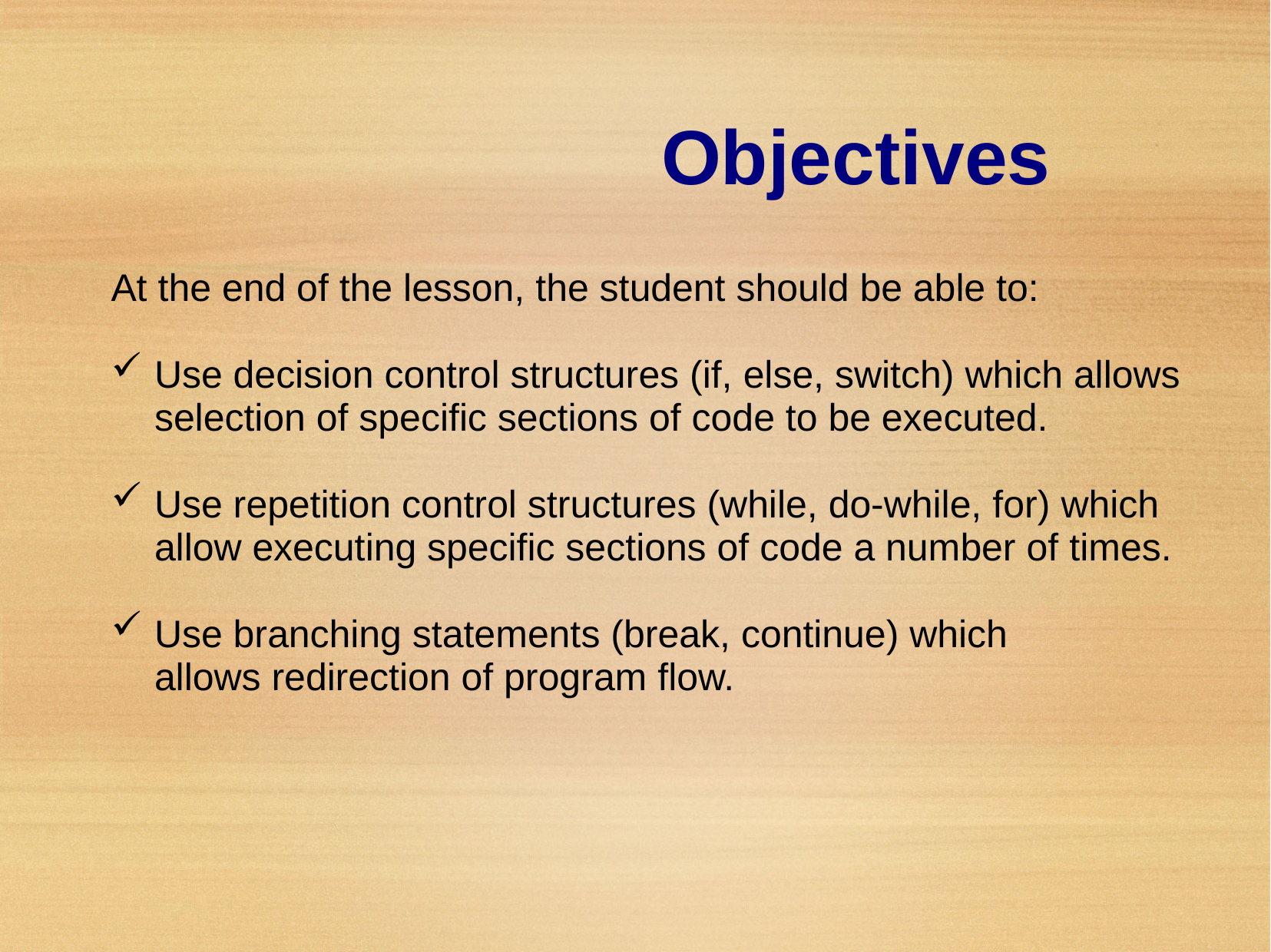

Objectives

At the end of the lesson, the student should be able to:

Use decision control structures (if, else, switch) which allows
selection of specific sections of code to be executed.

Use repetition control structures (while, do-while, for) which
allow executing specific sections of code a number of times.

Use branching statements (break, continue) which
allows redirection of program flow.